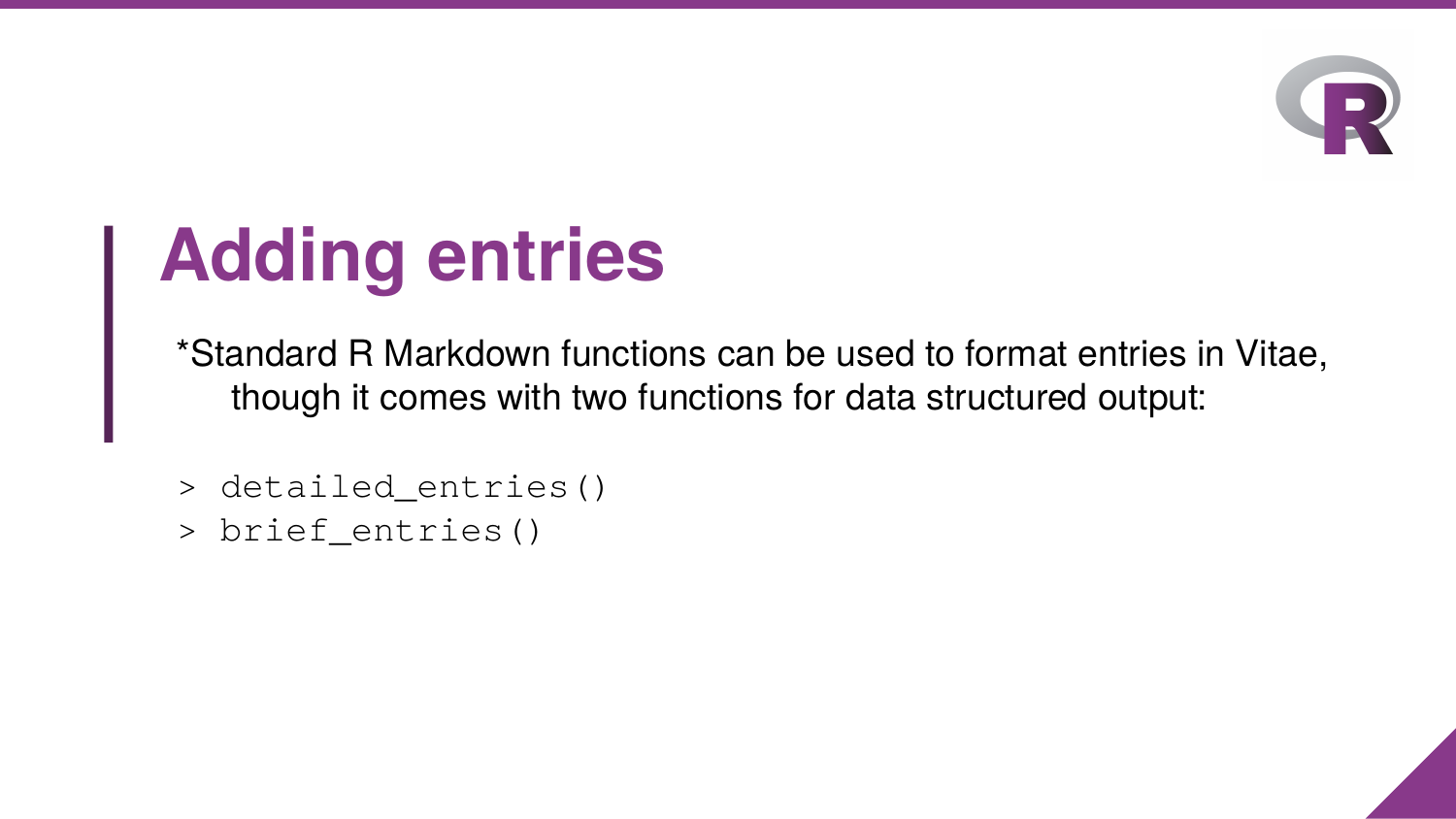

# Adding entries
*Standard R Markdown functions can be used to format entries in Vitae, though it comes with two functions for data structured output:

> detailed_entries()
> brief_entries()